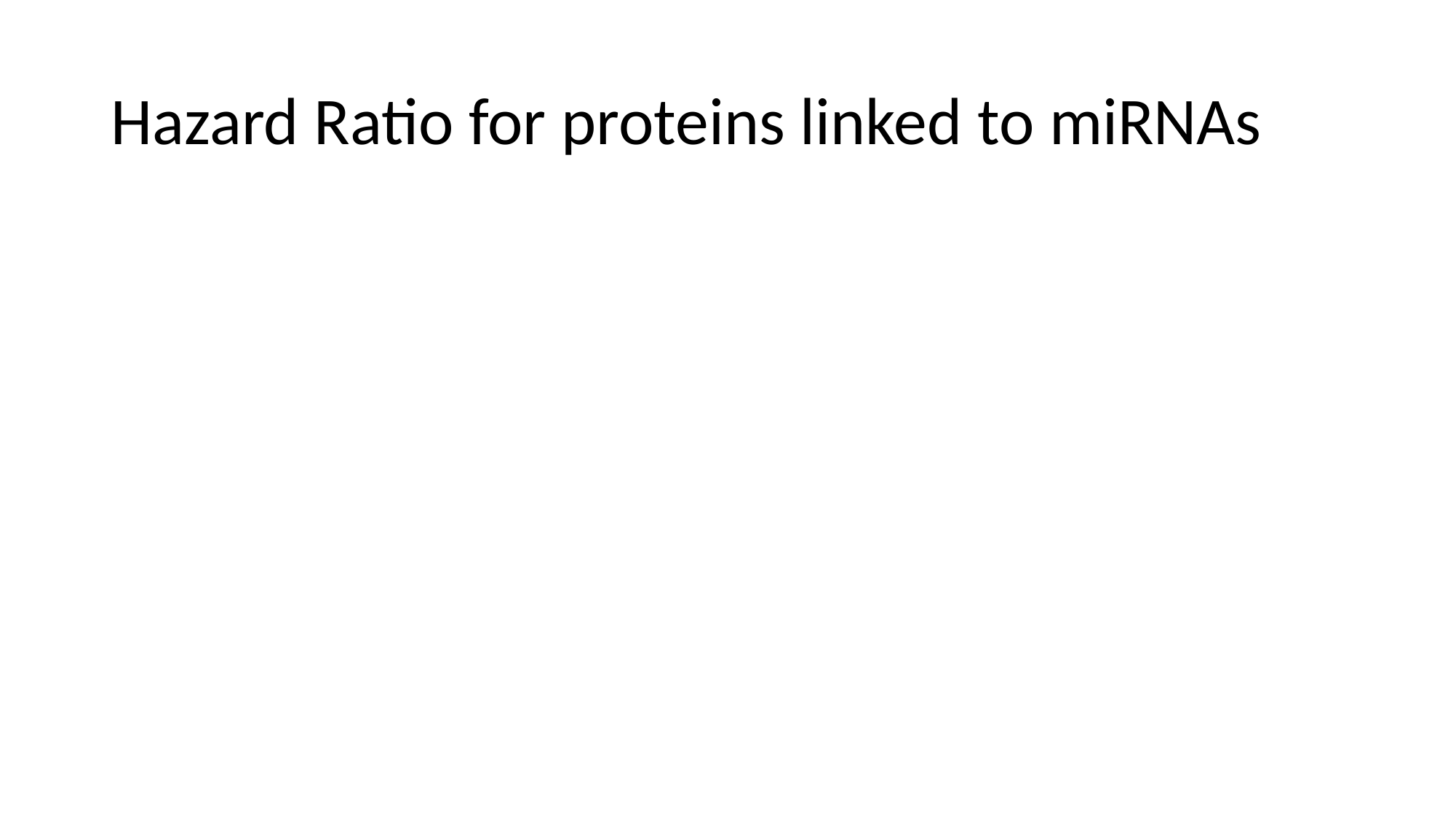

# Hazard Ratio for proteins linked to miRNAs